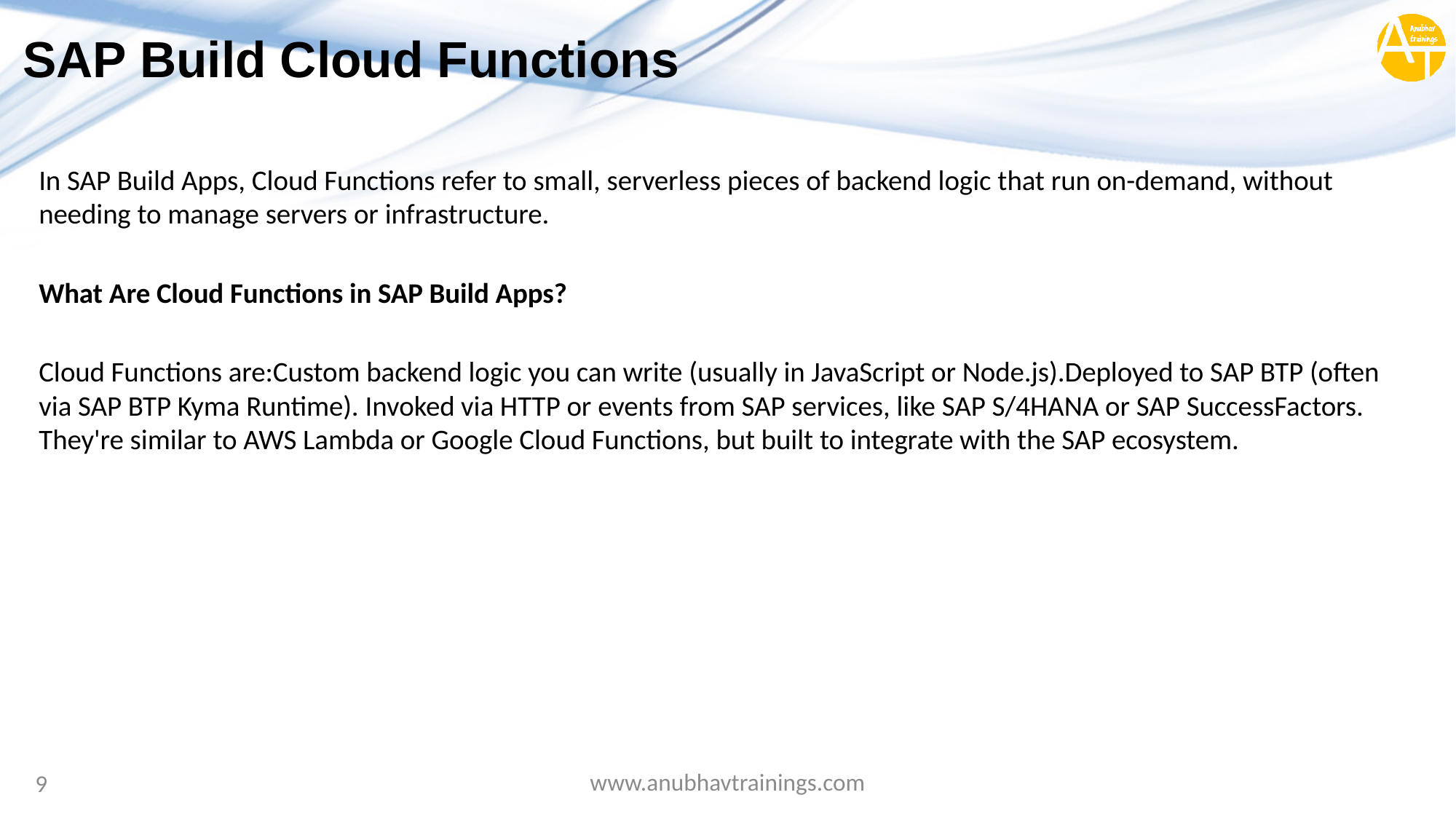

# SAP Build Cloud Functions
In SAP Build Apps, Cloud Functions refer to small, serverless pieces of backend logic that run on-demand, without needing to manage servers or infrastructure.

What Are Cloud Functions in SAP Build Apps?

Cloud Functions are:Custom backend logic you can write (usually in JavaScript or Node.js).Deployed to SAP BTP (often via SAP BTP Kyma Runtime). Invoked via HTTP or events from SAP services, like SAP S/4HANA or SAP SuccessFactors. They're similar to AWS Lambda or Google Cloud Functions, but built to integrate with the SAP ecosystem.

www.anubhavtrainings.com
9